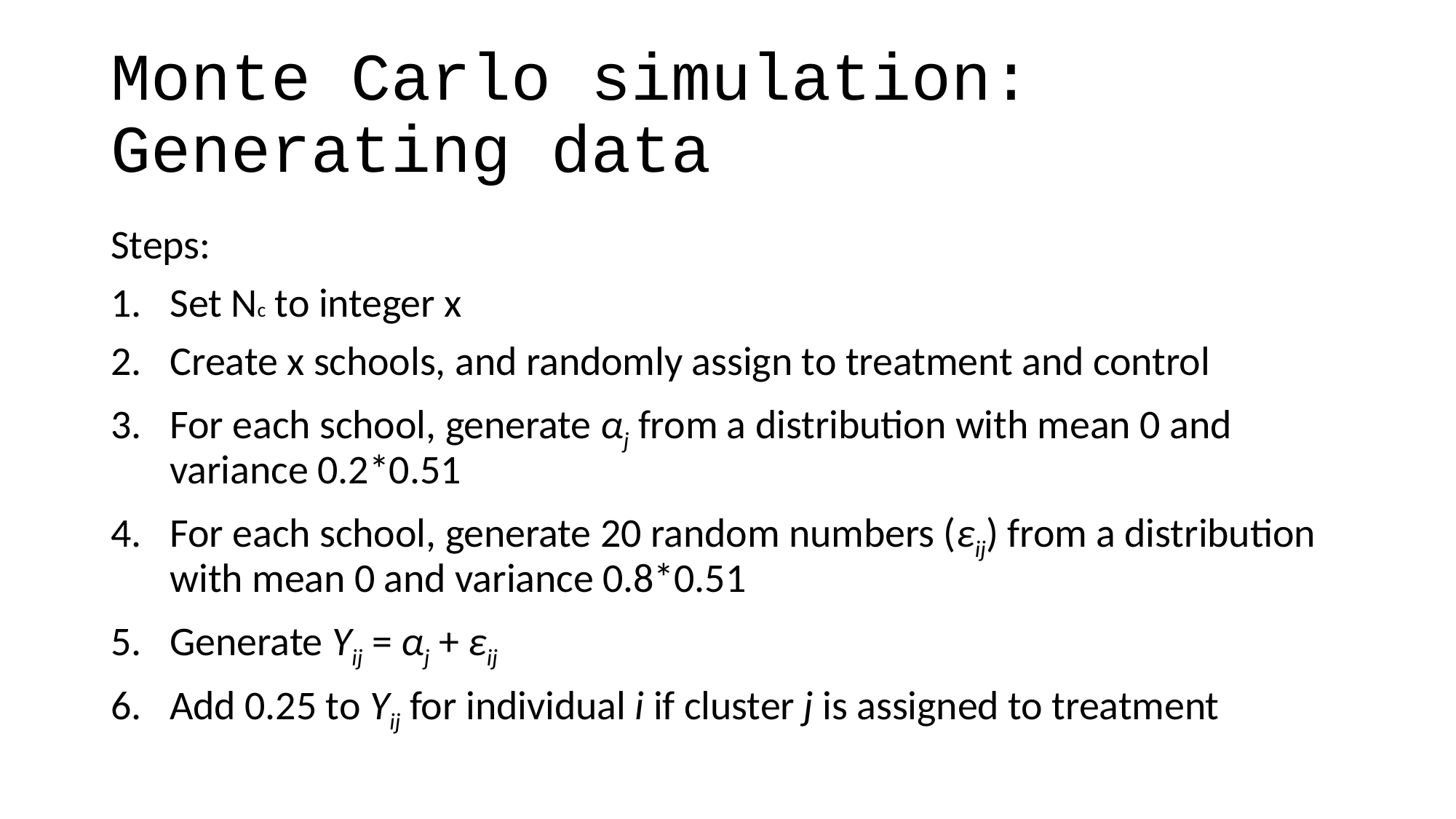

# Monte Carlo simulation: Generating data
Steps:
Set Nc to integer x
Create x schools, and randomly assign to treatment and control
For each school, generate αj from a distribution with mean 0 and variance 0.2*0.51
For each school, generate 20 random numbers (εij) from a distribution with mean 0 and variance 0.8*0.51
Generate Yij = αj + εij
Add 0.25 to Yij for individual i if cluster j is assigned to treatment